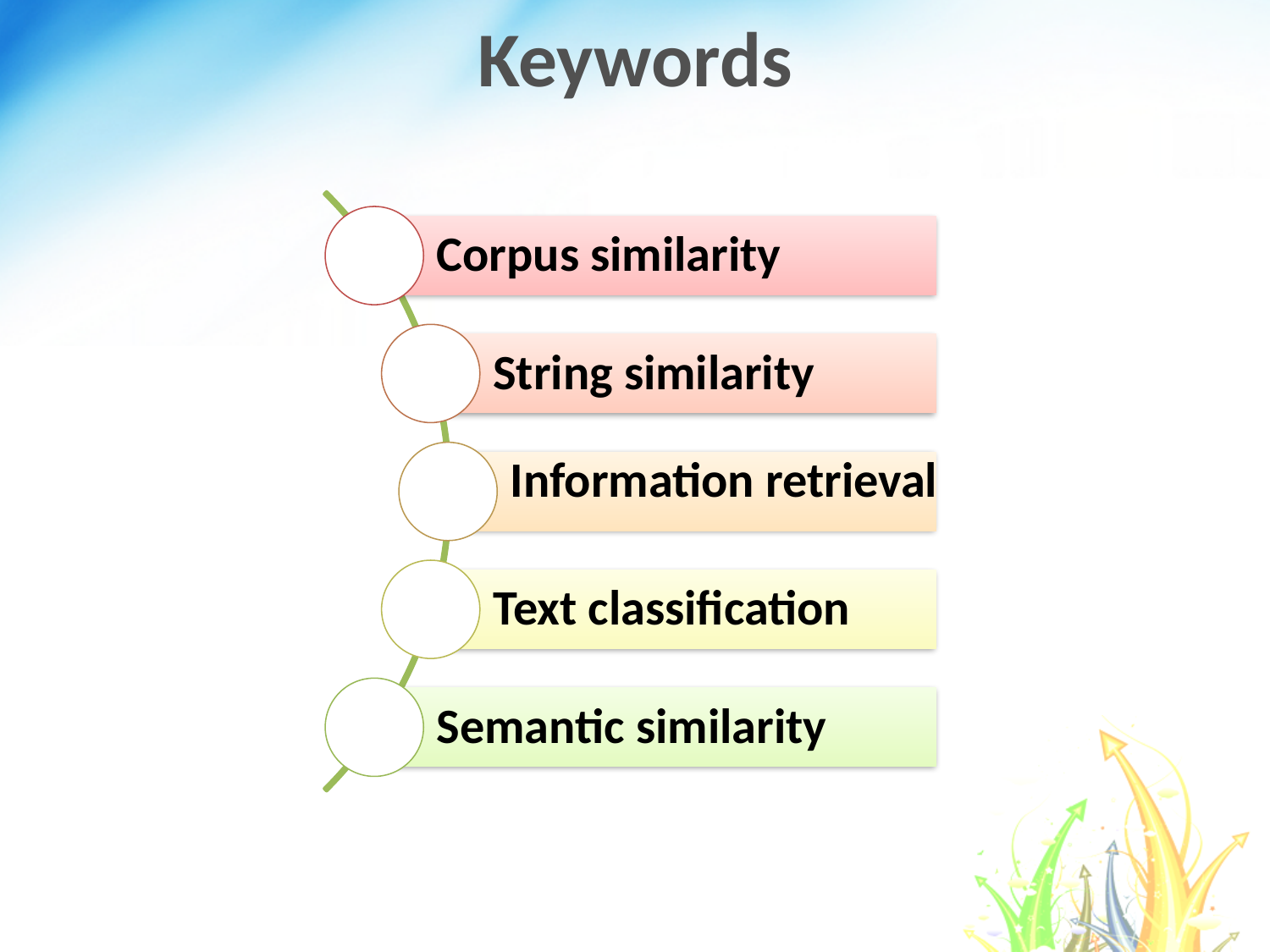

# Keywords

Corpus similarity

String similarity
Information retrieval

Text classification

Semantic similarity